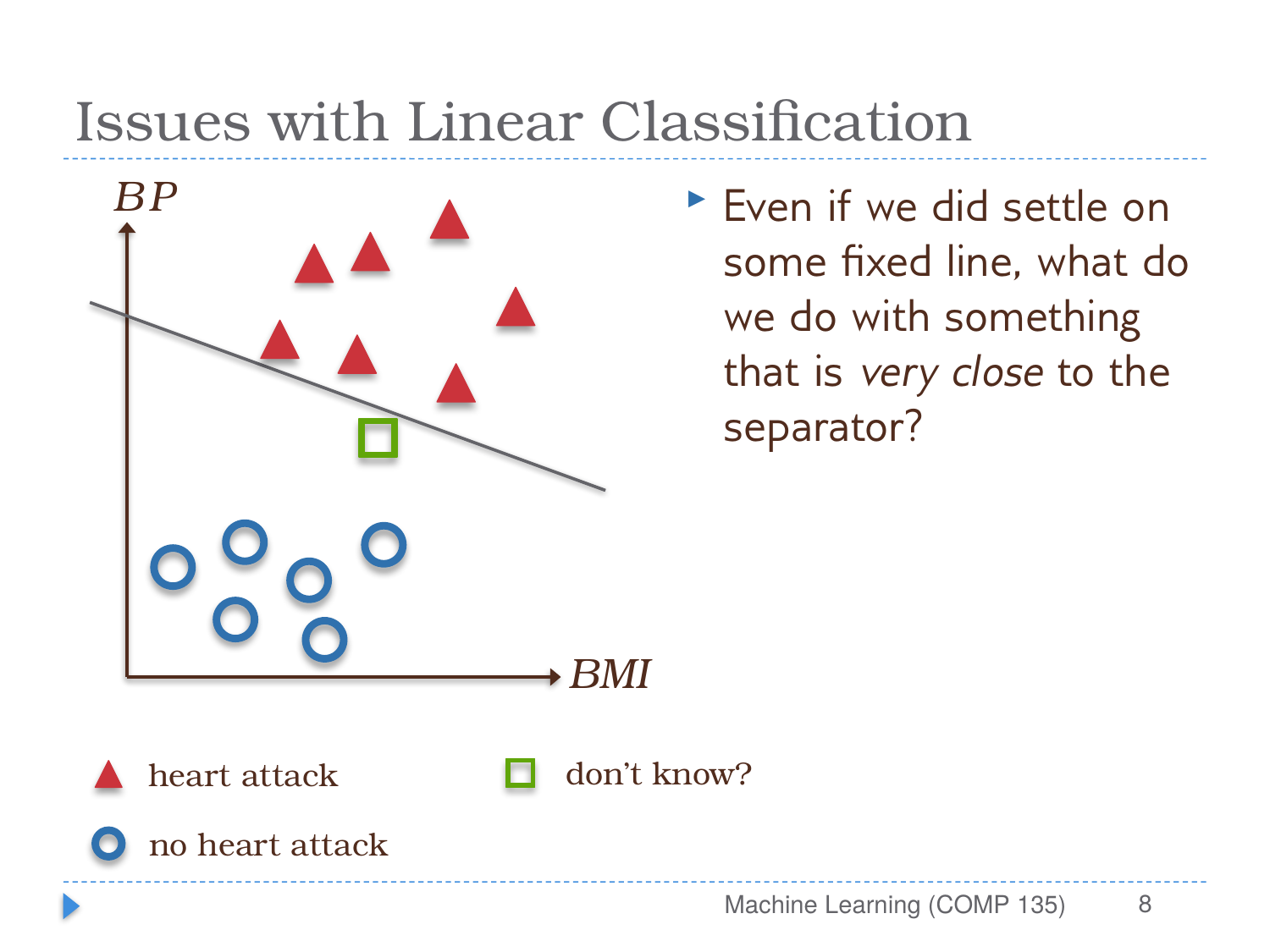

# Issues with Linear Classification
BP
Even if we did settle on some fixed line, what do we do with something that is very close to the separator?

BMI
don’t know?
heart attack

no heart attack

8
Machine Learning (COMP 135)